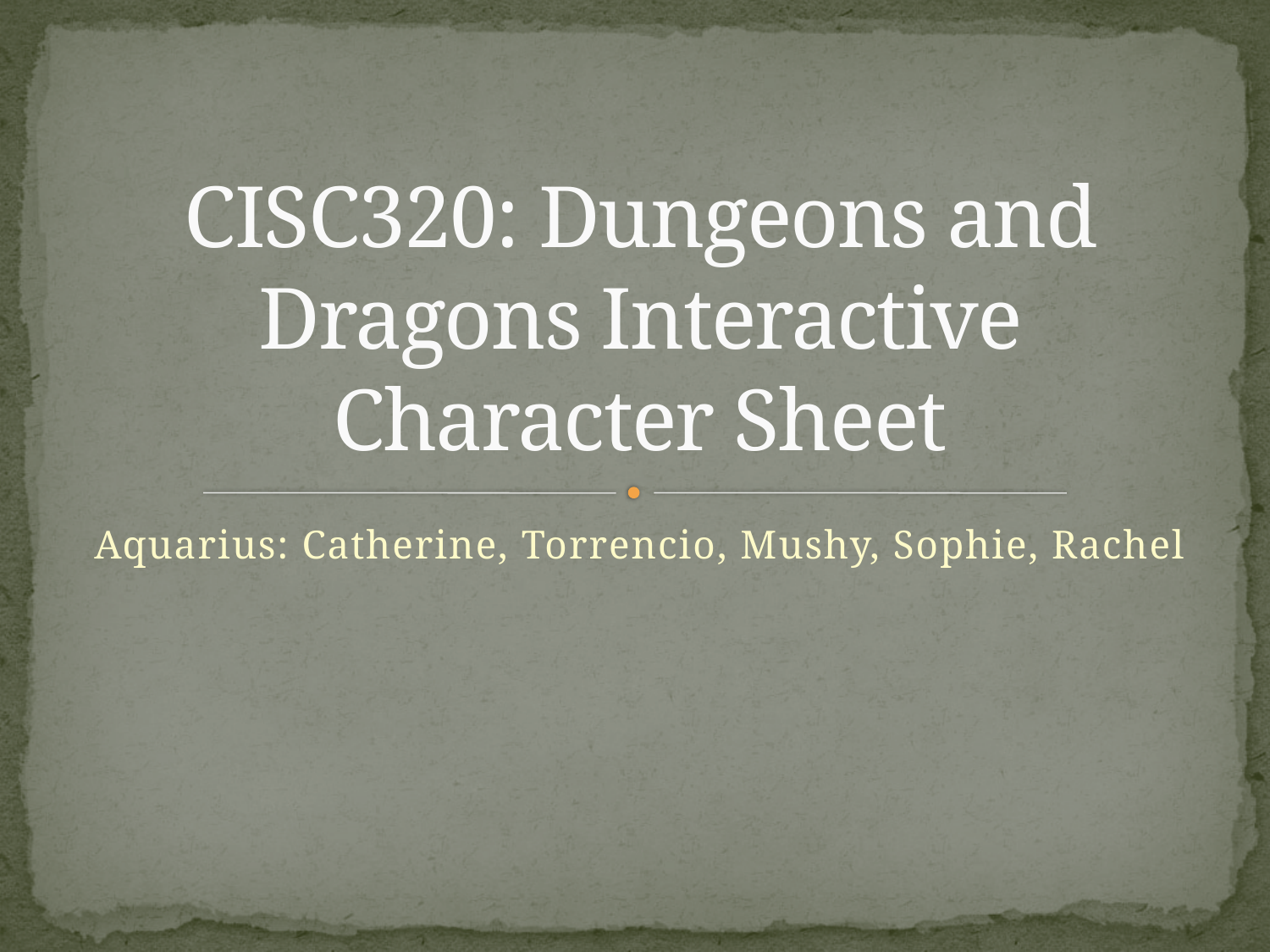

# CISC320: Dungeons and Dragons Interactive Character Sheet
Aquarius: Catherine, Torrencio, Mushy, Sophie, Rachel